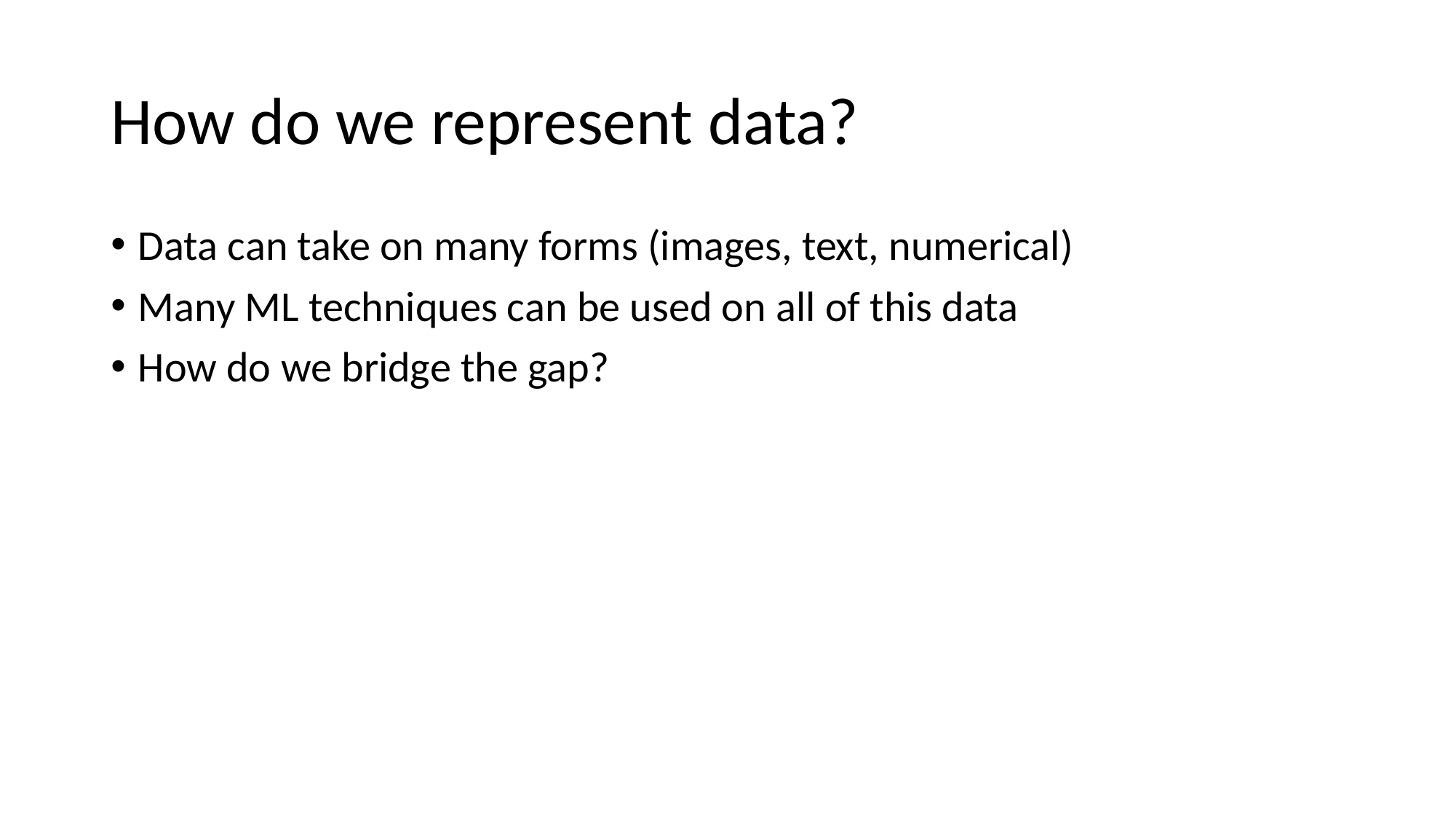

# How do we represent data?
Data can take on many forms (images, text, numerical)
Many ML techniques can be used on all of this data
How do we bridge the gap?